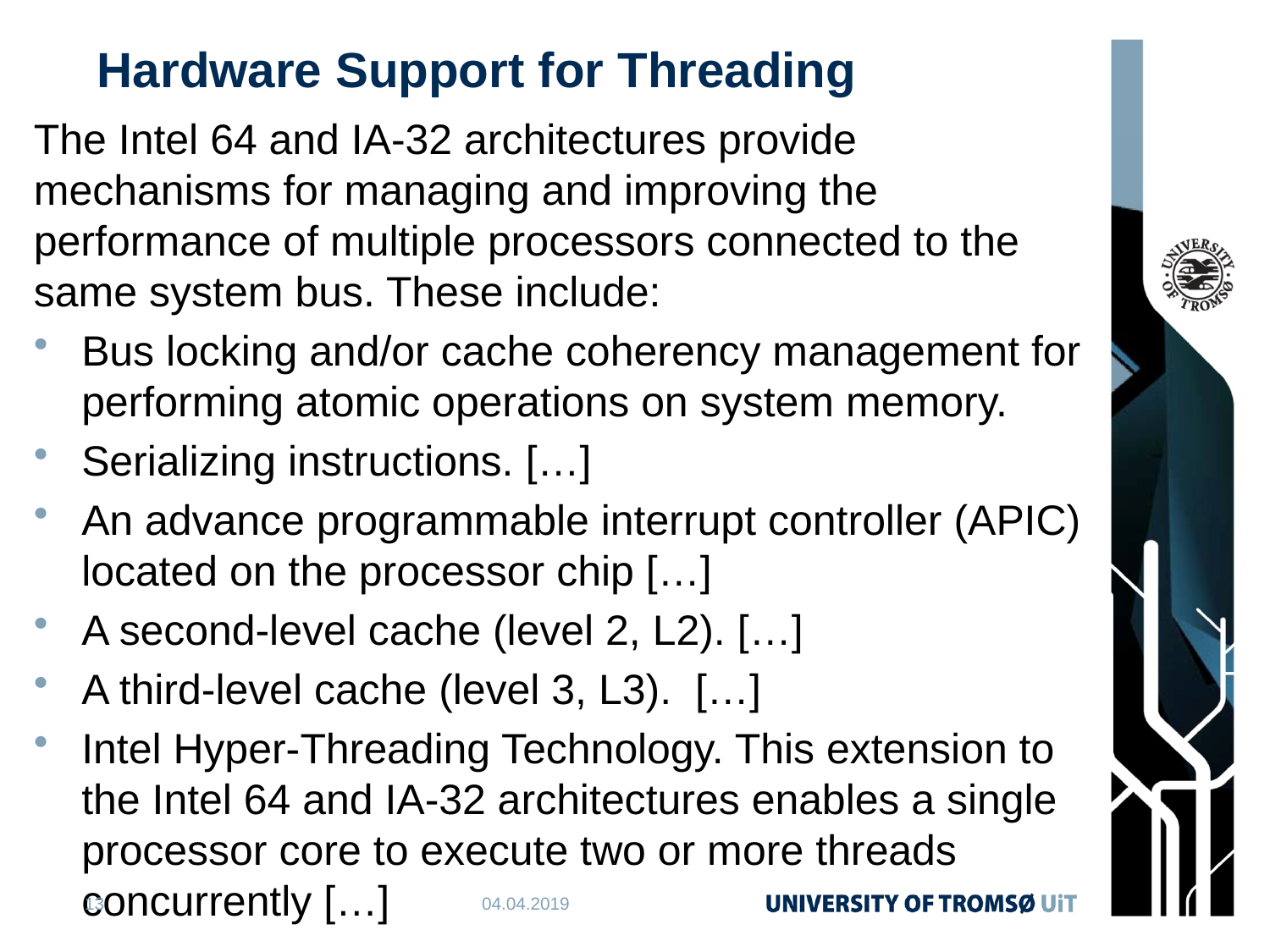

# Hardware Support for Threading
The Intel 64 and IA-32 architectures provide mechanisms for managing and improving the performance of multiple processors connected to the same system bus. These include:
Bus locking and/or cache coherency management for performing atomic operations on system memory.
Serializing instructions. […]
An advance programmable interrupt controller (APIC) located on the processor chip […]
A second-level cache (level 2, L2). […]
A third-level cache (level 3, L3).  […]
Intel Hyper-Threading Technology. This extension to the Intel 64 and IA-32 architectures enables a single processor core to execute two or more threads concurrently […]
13
04.04.2019